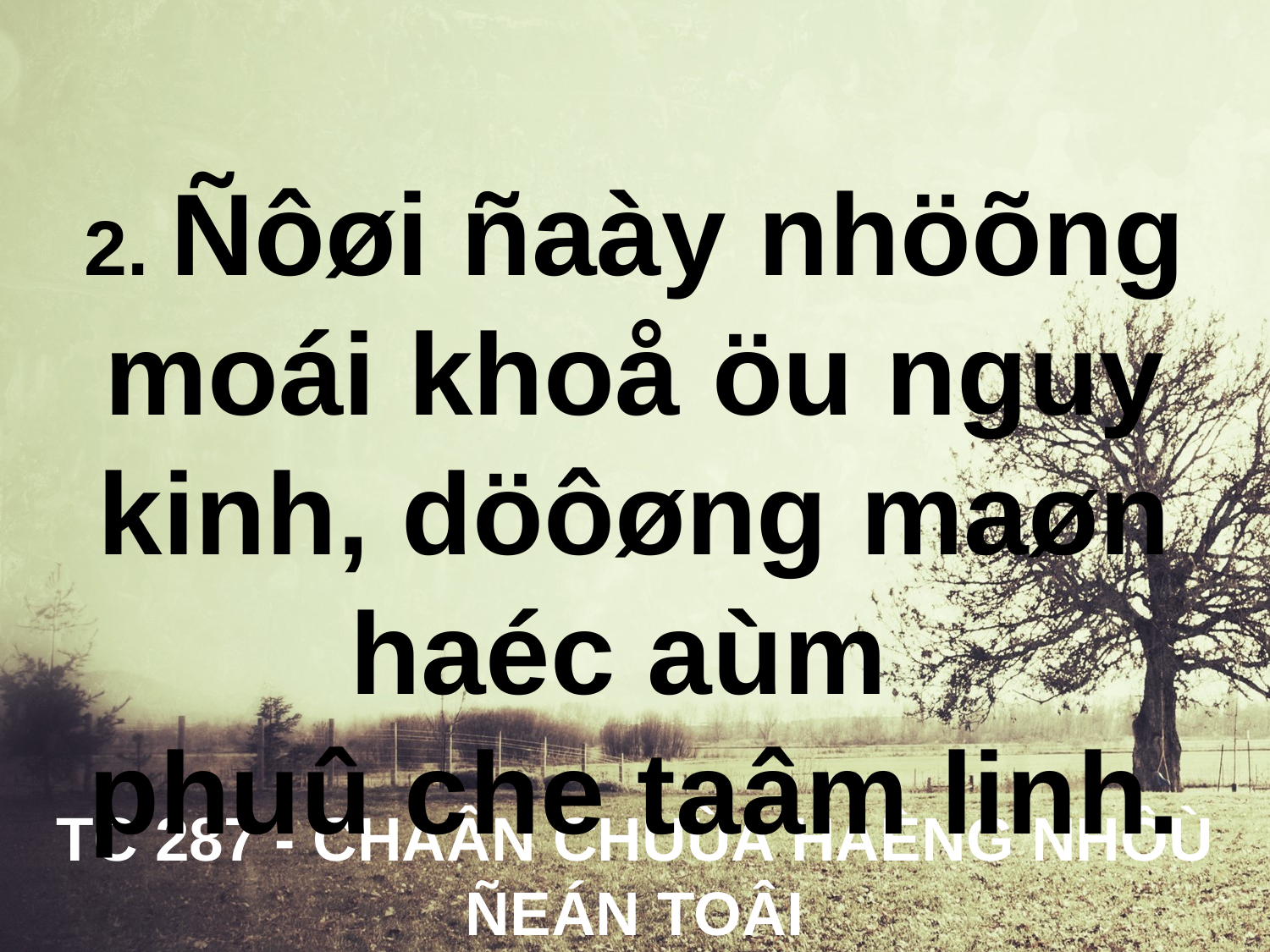

2. Ñôøi ñaày nhöõng moái khoå öu nguy kinh, döôøng maøn haéc aùm
phuû che taâm linh.
TC 287 - CHAÂN CHUÙA HAÈNG NHÔÙ ÑEÁN TOÂI